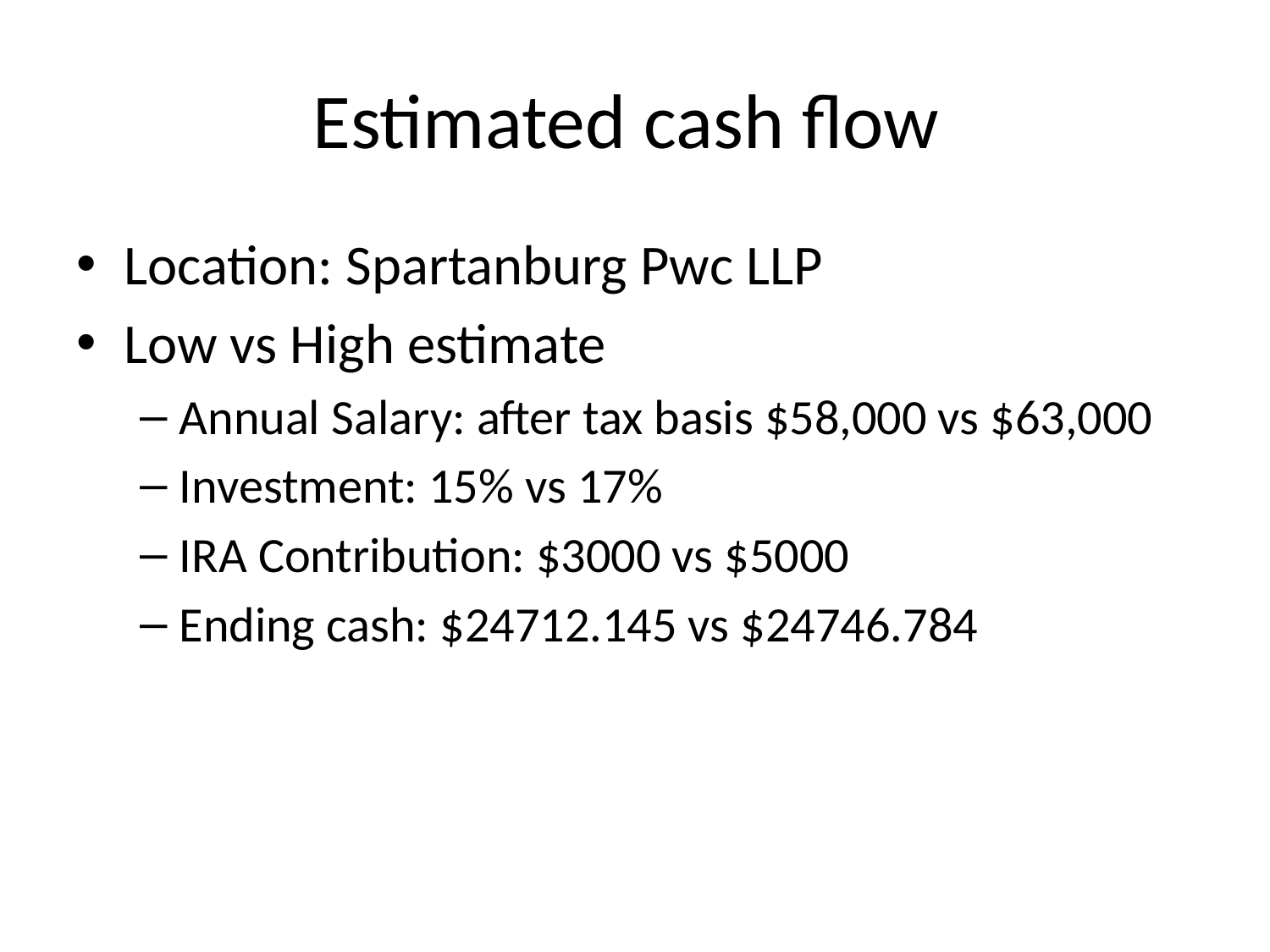

# Estimated cash flow
Location: Spartanburg Pwc LLP
Low vs High estimate
Annual Salary: after tax basis $58,000 vs $63,000
Investment: 15% vs 17%
IRA Contribution: $3000 vs $5000
Ending cash: $24712.145 vs $24746.784